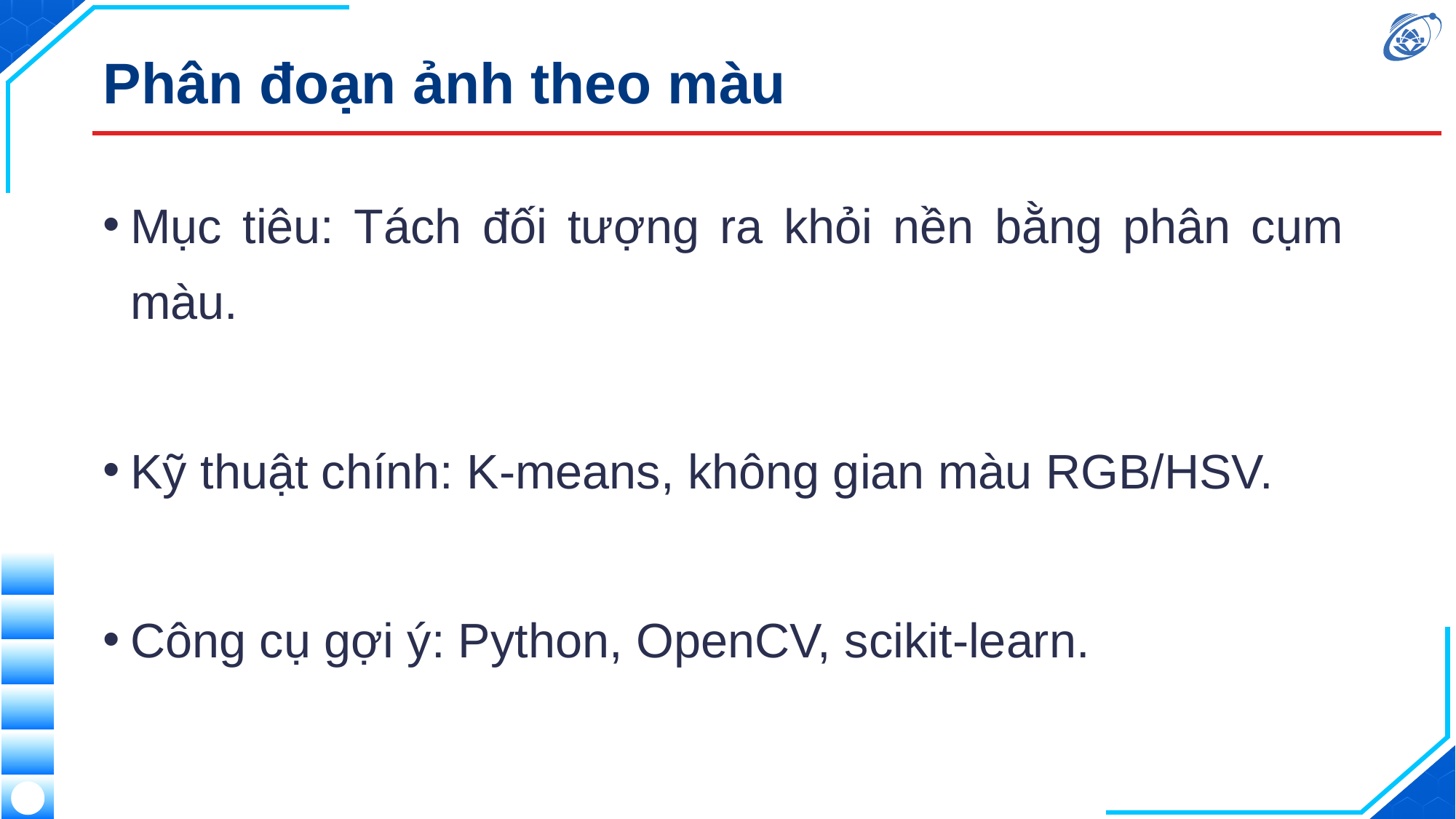

# Phân đoạn ảnh theo màu
Mục tiêu: Tách đối tượng ra khỏi nền bằng phân cụm màu.

Kỹ thuật chính: K-means, không gian màu RGB/HSV.

Công cụ gợi ý: Python, OpenCV, scikit-learn.